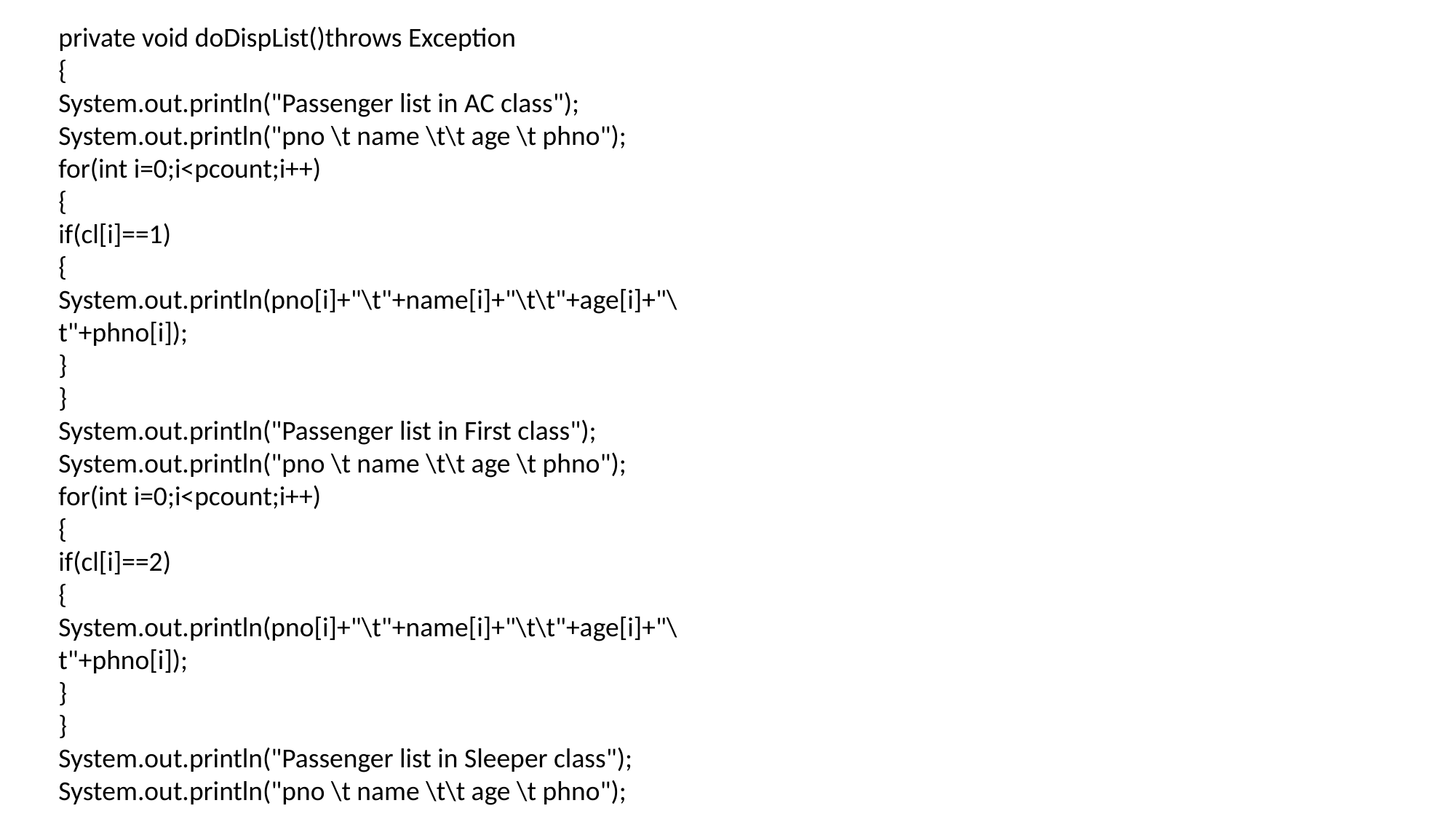

private void doDispList()throws Exception
{
System.out.println("Passenger list in AC class");
System.out.println("pno \t name \t\t age \t phno");
for(int i=0;i<pcount;i++)
{
if(cl[i]==1)
{
System.out.println(pno[i]+"\t"+name[i]+"\t\t"+age[i]+"\t"+phno[i]);
}
}
System.out.println("Passenger list in First class");
System.out.println("pno \t name \t\t age \t phno");
for(int i=0;i<pcount;i++)
{
if(cl[i]==2)
{
System.out.println(pno[i]+"\t"+name[i]+"\t\t"+age[i]+"\t"+phno[i]);
}
}
System.out.println("Passenger list in Sleeper class");
System.out.println("pno \t name \t\t age \t phno");